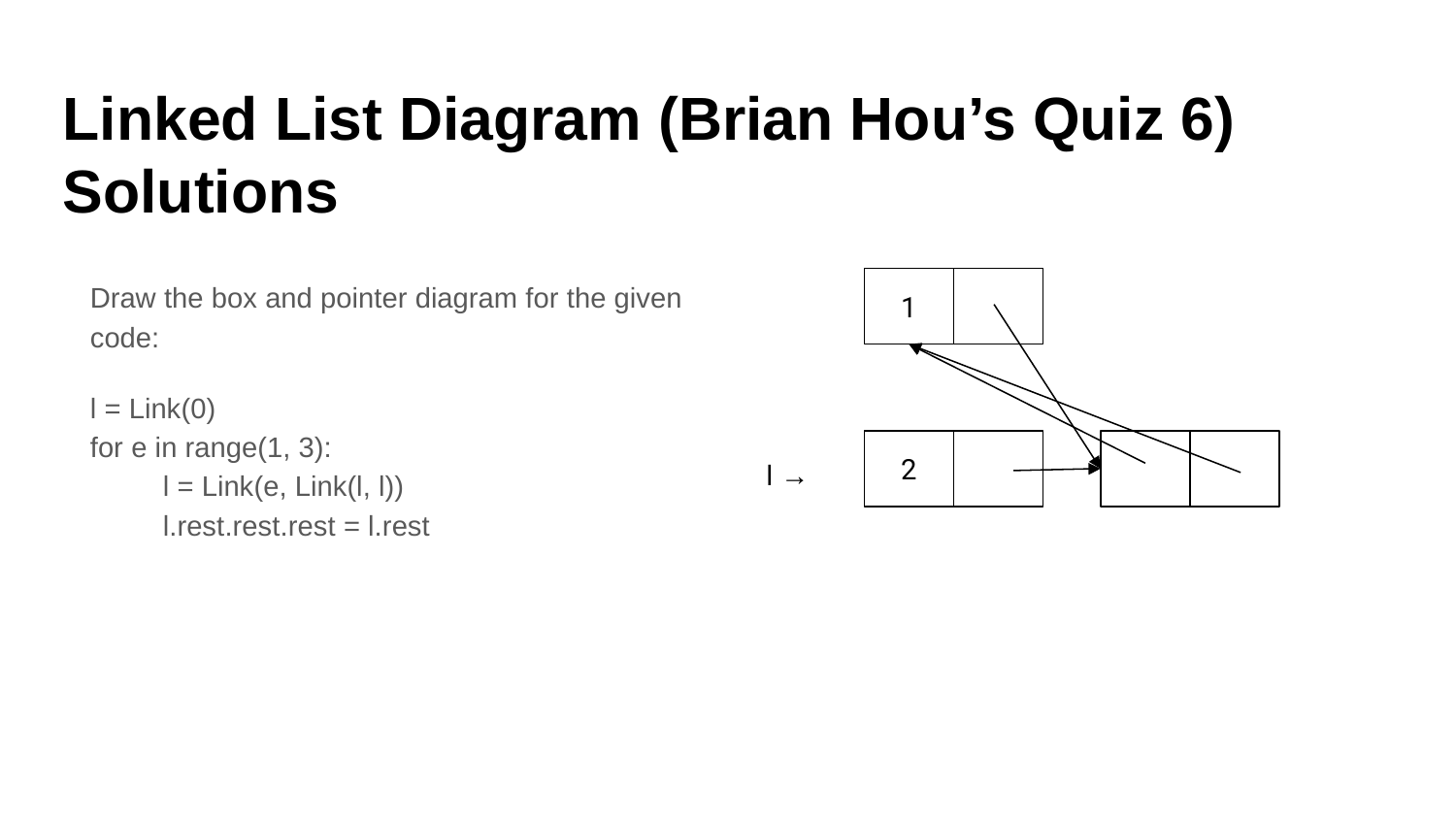

# Linked List Diagram (Brian Hou’s Quiz 6) Solutions
Draw the box and pointer diagram for the given code:
l = Link(0)
for e in range(1, 3):
l = Link(e, Link(l, l))
l.rest.rest.rest = l.rest

1

2

l →